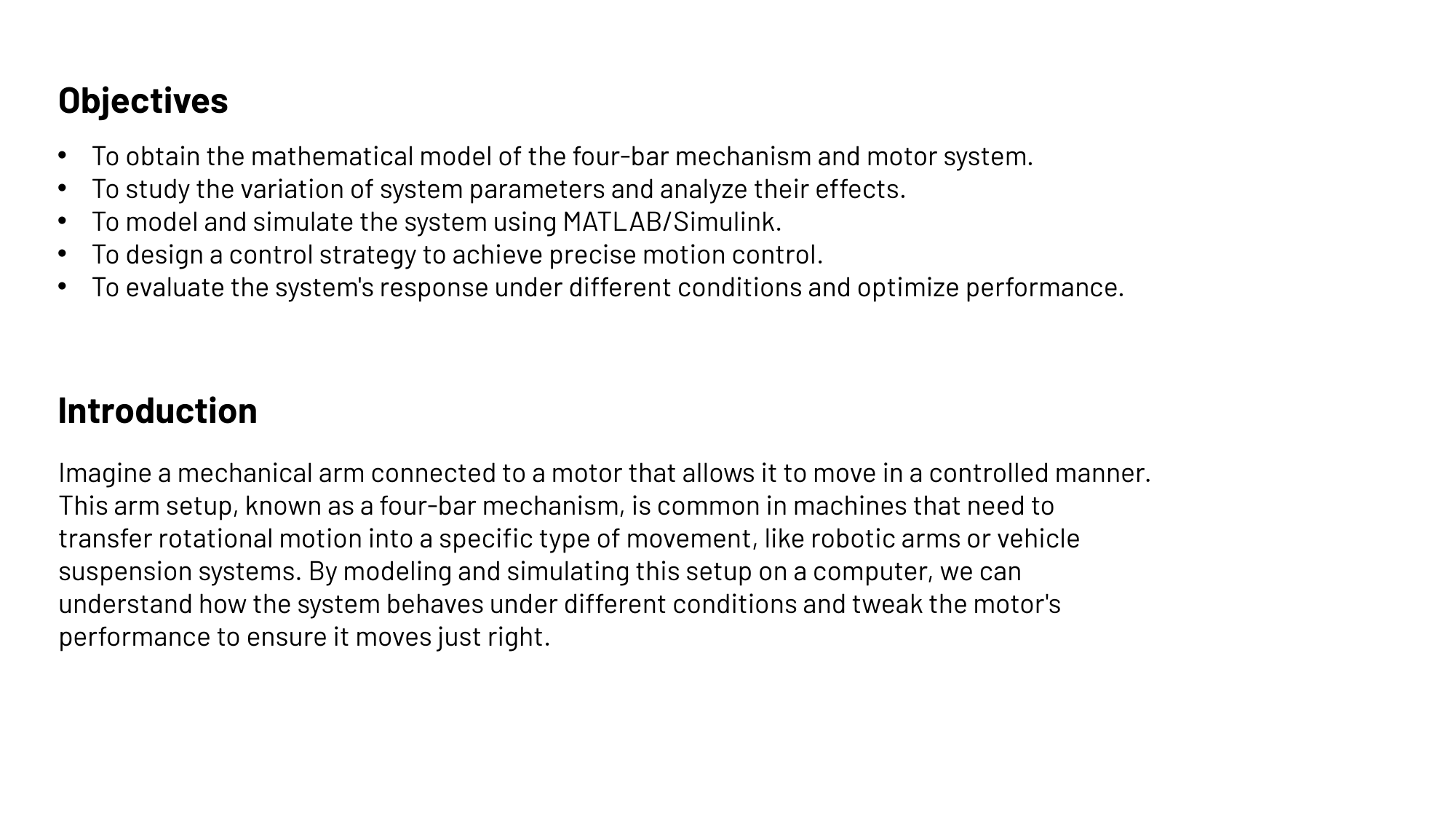

Objectives

To obtain the mathematical model of the four-bar mechanism and motor system.
To study the variation of system parameters and analyze their effects.
To model and simulate the system using MATLAB/Simulink.
To design a control strategy to achieve precise motion control.
To evaluate the system's response under different conditions and optimize performance.
Introduction
Imagine a mechanical arm connected to a motor that allows it to move in a controlled manner. This arm setup, known as a four-bar mechanism, is common in machines that need to transfer rotational motion into a specific type of movement, like robotic arms or vehicle suspension systems. By modeling and simulating this setup on a computer, we can understand how the system behaves under different conditions and tweak the motor's performance to ensure it moves just right.